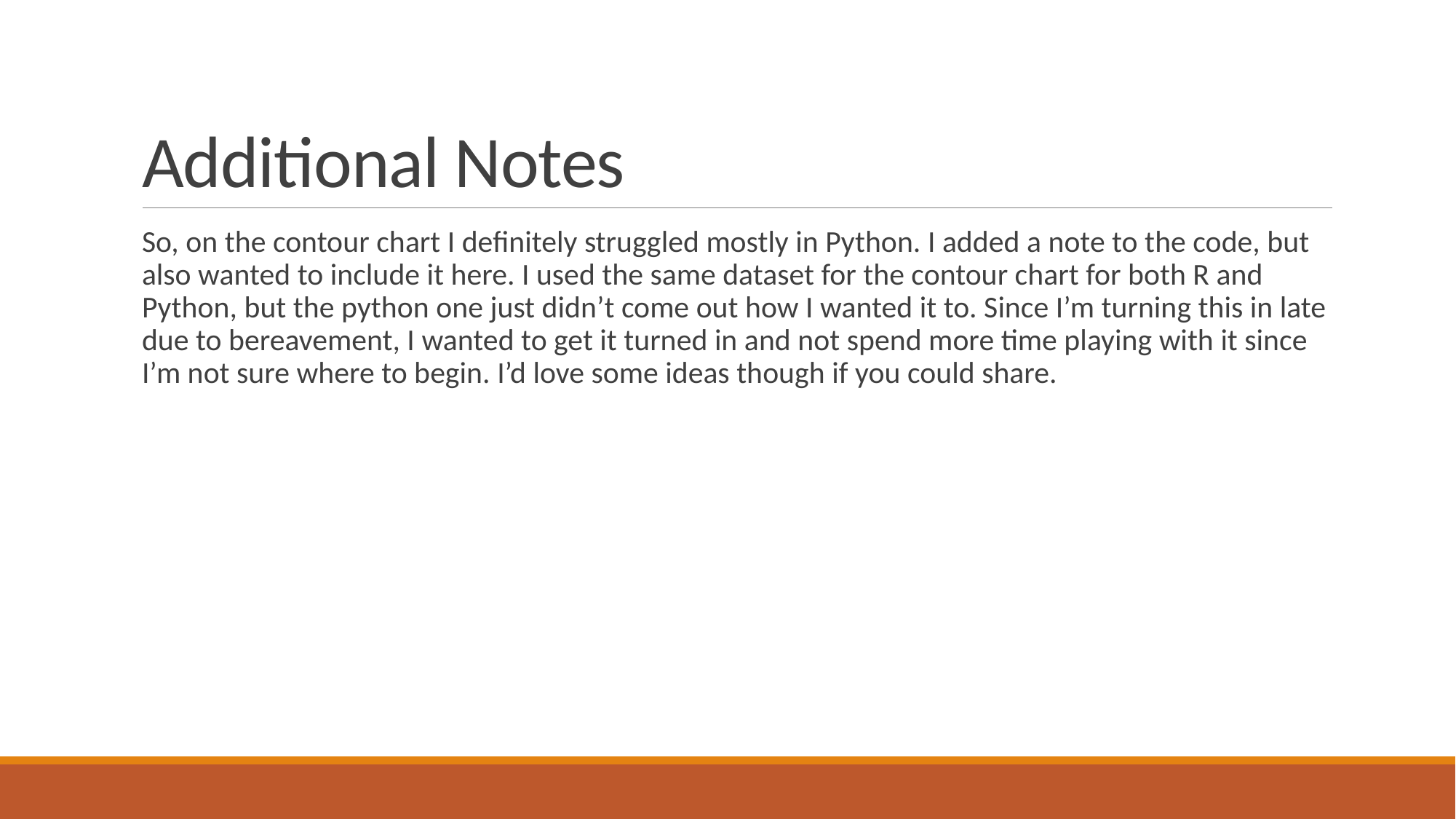

# Additional Notes
So, on the contour chart I definitely struggled mostly in Python. I added a note to the code, but also wanted to include it here. I used the same dataset for the contour chart for both R and Python, but the python one just didn’t come out how I wanted it to. Since I’m turning this in late due to bereavement, I wanted to get it turned in and not spend more time playing with it since I’m not sure where to begin. I’d love some ideas though if you could share.